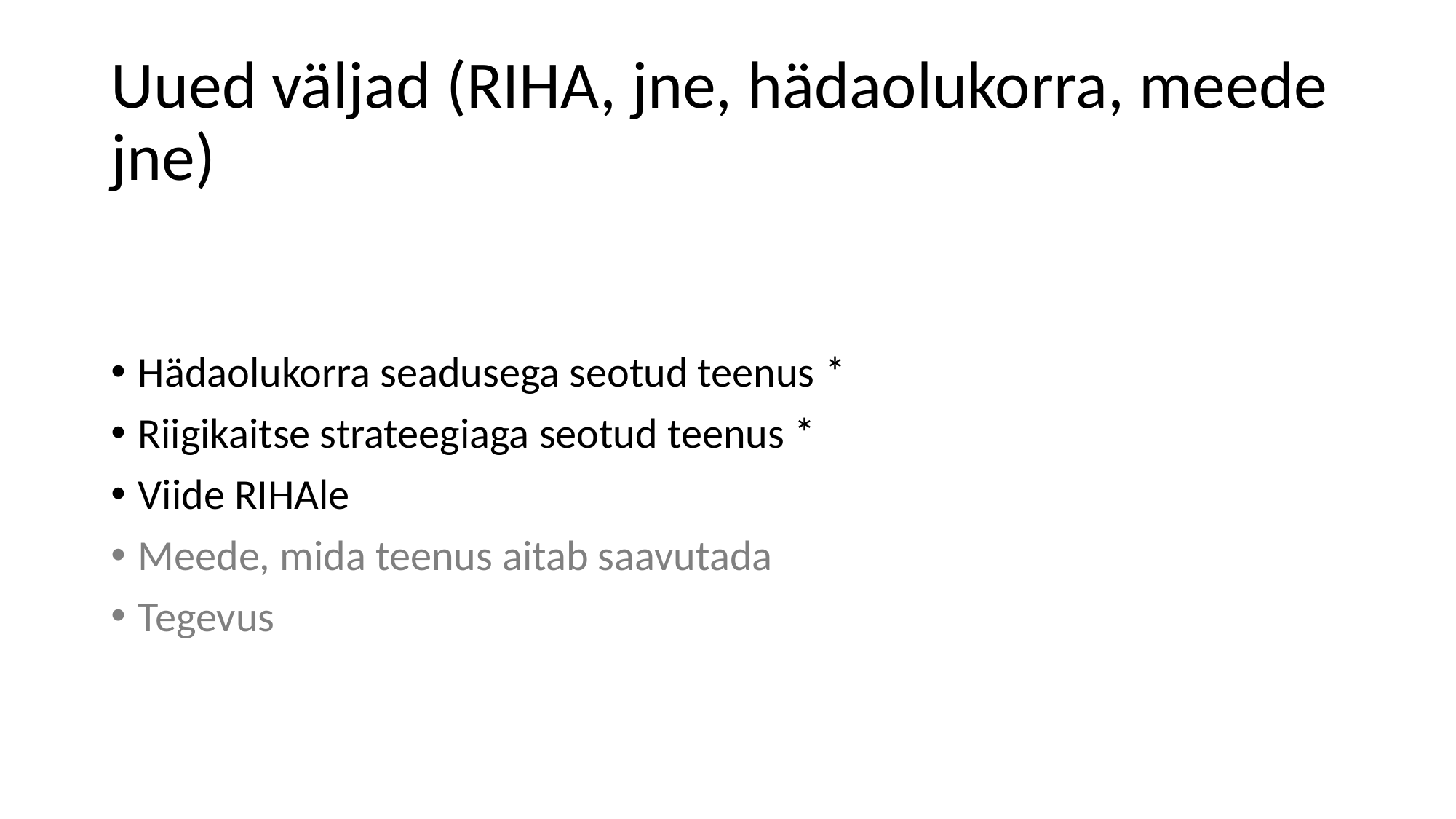

# Uued väljad (RIHA, jne, hädaolukorra, meede jne)

Hädaolukorra seadusega seotud teenus *
Riigikaitse strateegiaga seotud teenus *
Viide RIHAle
Meede, mida teenus aitab saavutada
Tegevus